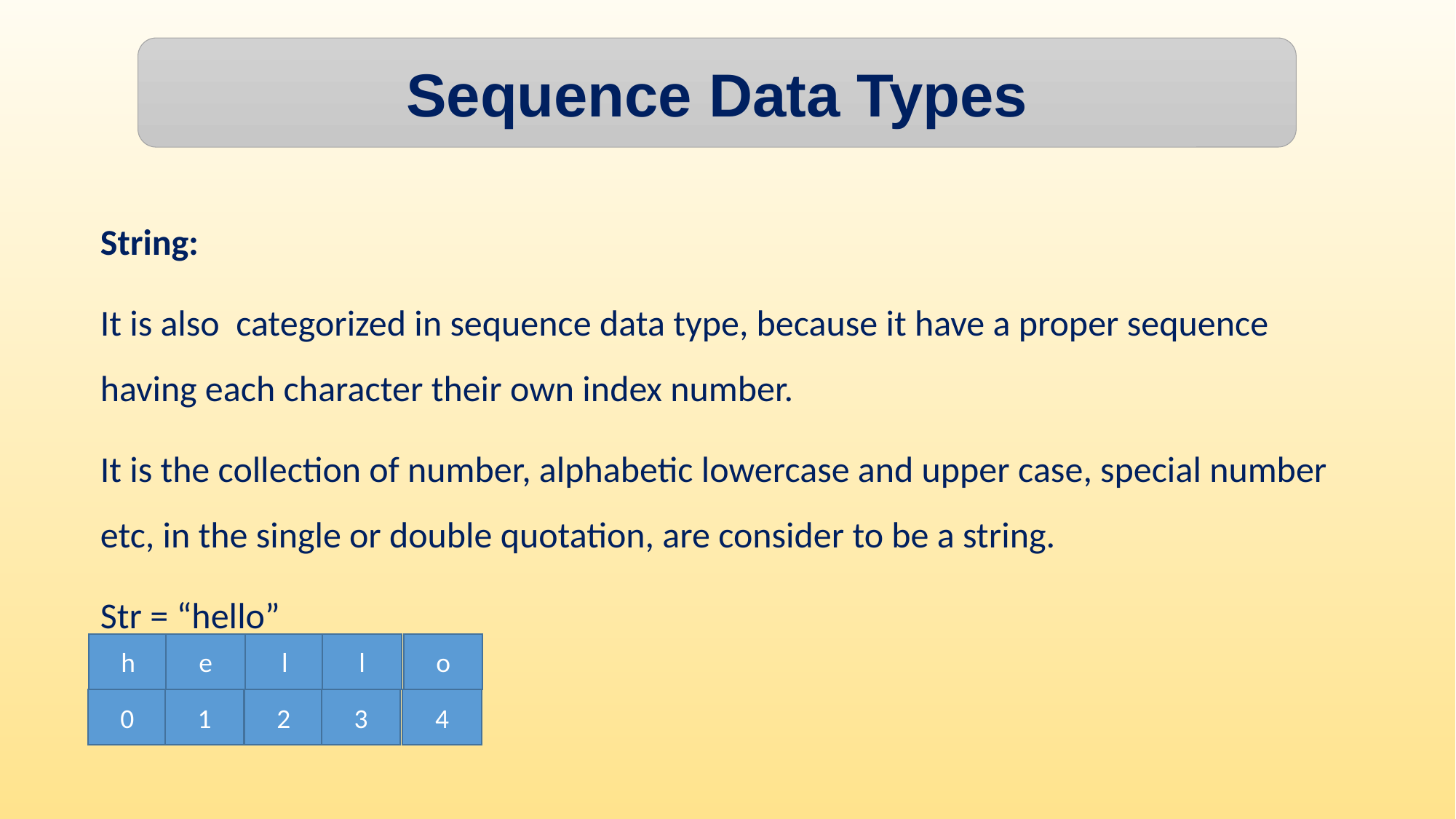

Sequence Data Types
String:
It is also  categorized in sequence data type, because it have a proper sequence having each character their own index number.
It is the collection of number, alphabetic lowercase and upper case, special number etc, in the single or double quotation, are consider to be a string.
Str = “hello”

h
e
l
l
o
0
1
2
3
4